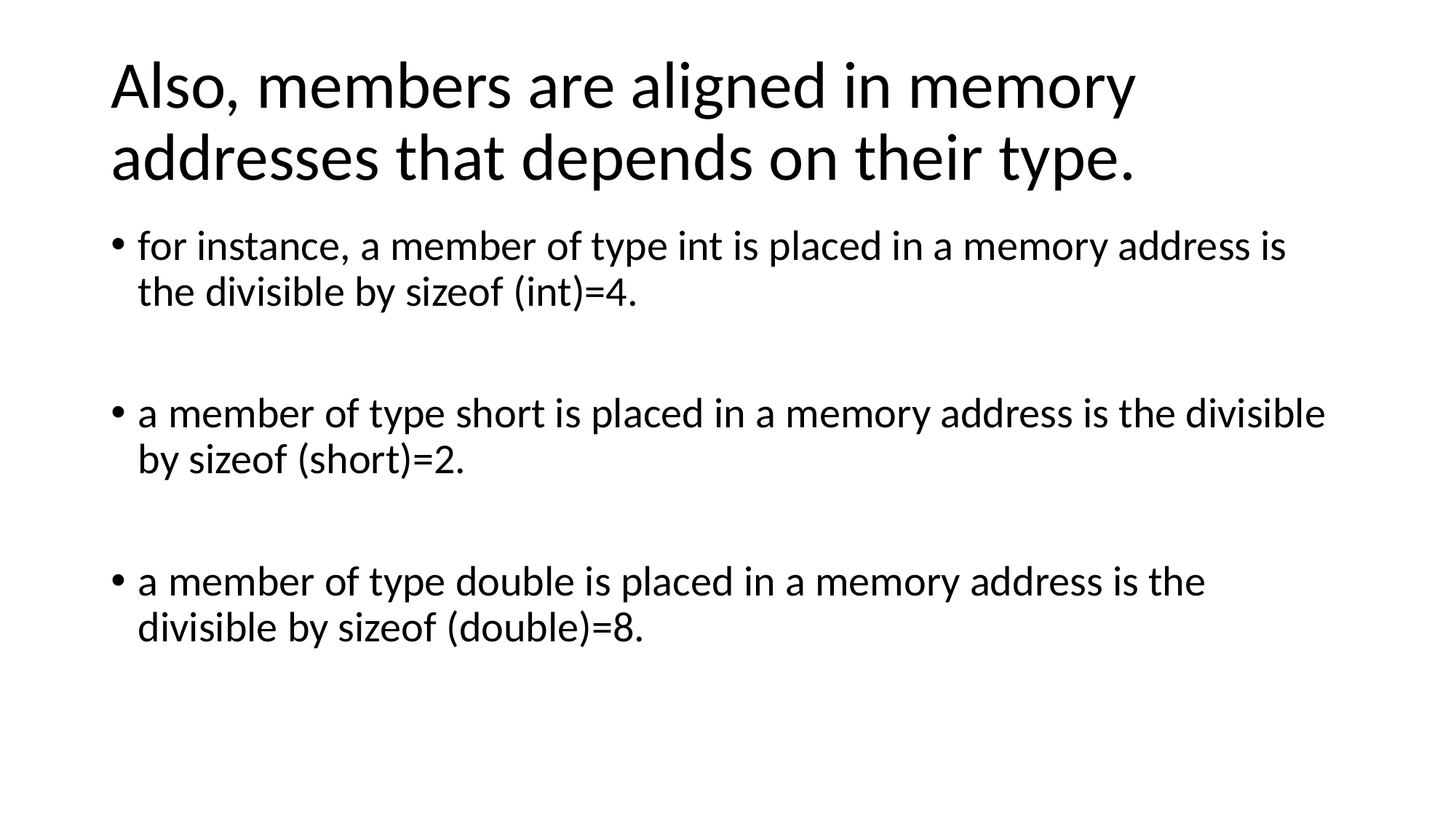

# Also, members are aligned in memory addresses that depends on their type.
for instance, a member of type int is placed in a memory address is the divisible by sizeof (int)=4.

a member of type short is placed in a memory address is the divisible by sizeof (short)=2.

a member of type double is placed in a memory address is the divisible by sizeof (double)=8.